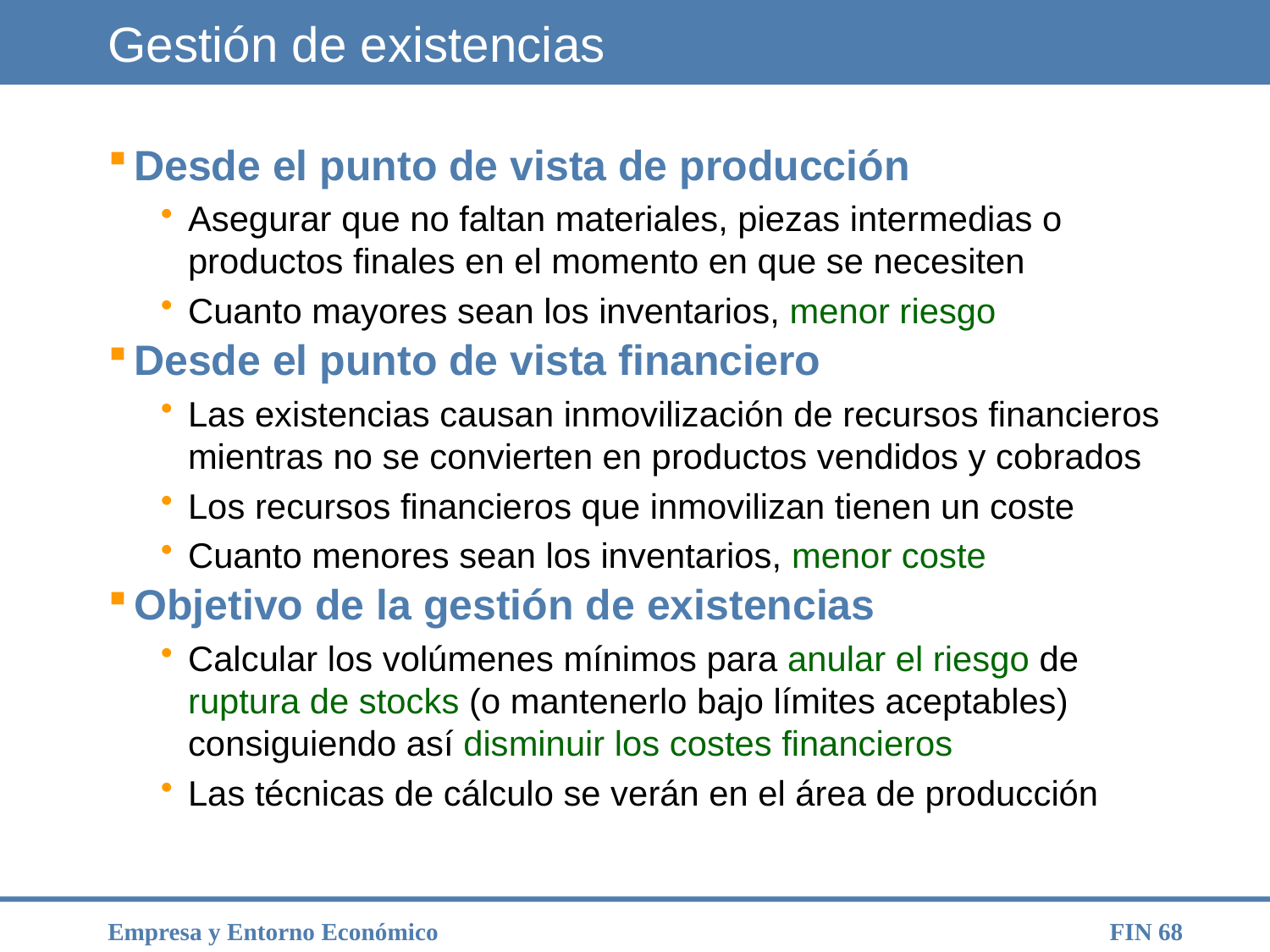

# Gestión de existencias
Desde el punto de vista de producción
Asegurar que no faltan materiales, piezas intermedias o productos finales en el momento en que se necesiten
Cuanto mayores sean los inventarios, menor riesgo
Desde el punto de vista financiero
Las existencias causan inmovilización de recursos financieros mientras no se convierten en productos vendidos y cobrados
Los recursos financieros que inmovilizan tienen un coste
Cuanto menores sean los inventarios, menor coste
Objetivo de la gestión de existencias
Calcular los volúmenes mínimos para anular el riesgo de ruptura de stocks (o mantenerlo bajo límites aceptables) consiguiendo así disminuir los costes financieros
Las técnicas de cálculo se verán en el área de producción